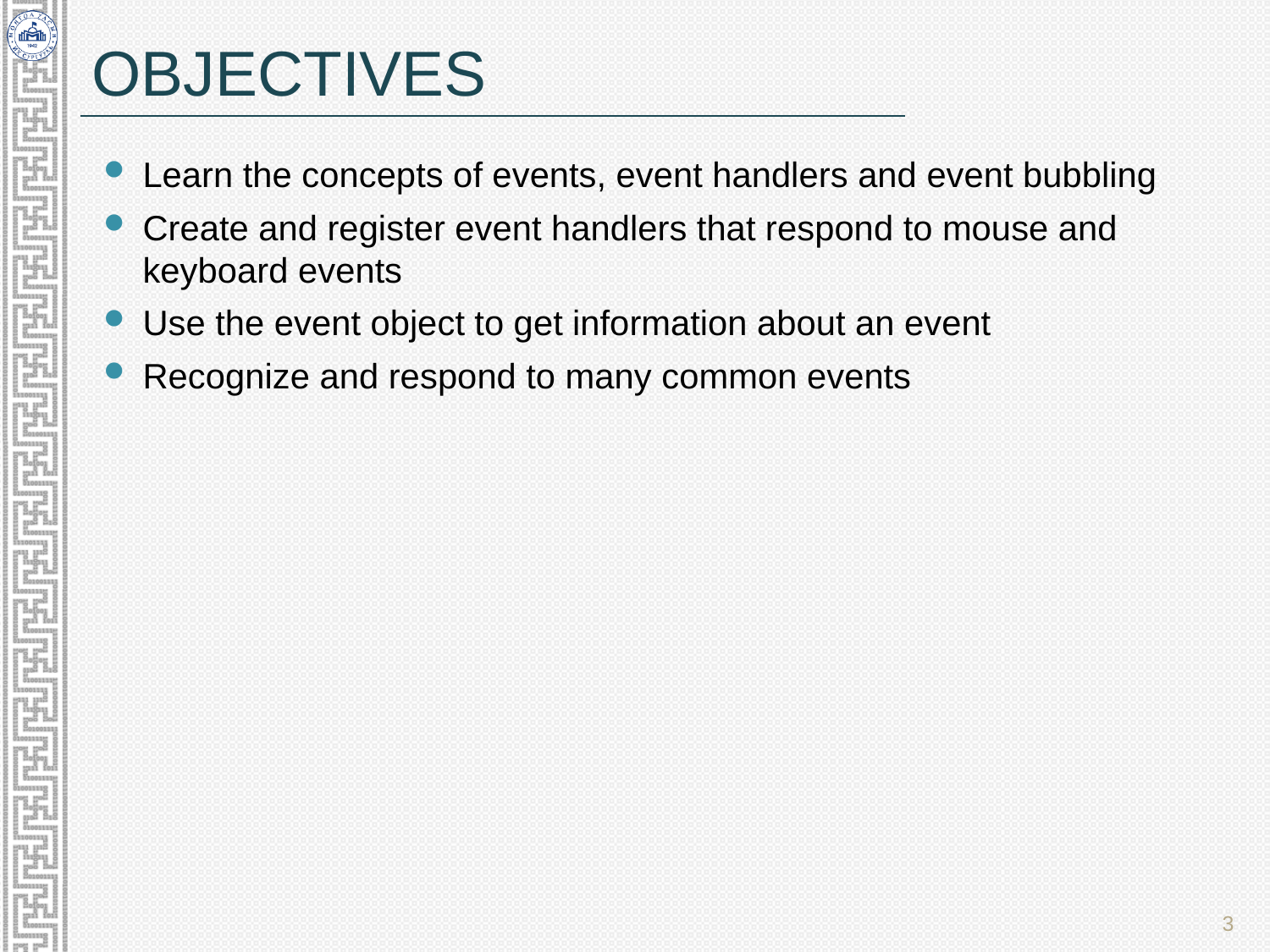

# Objectives
Learn the concepts of events, event handlers and event bubbling
Create and register event handlers that respond to mouse and keyboard events
Use the event object to get information about an event
Recognize and respond to many common events
3